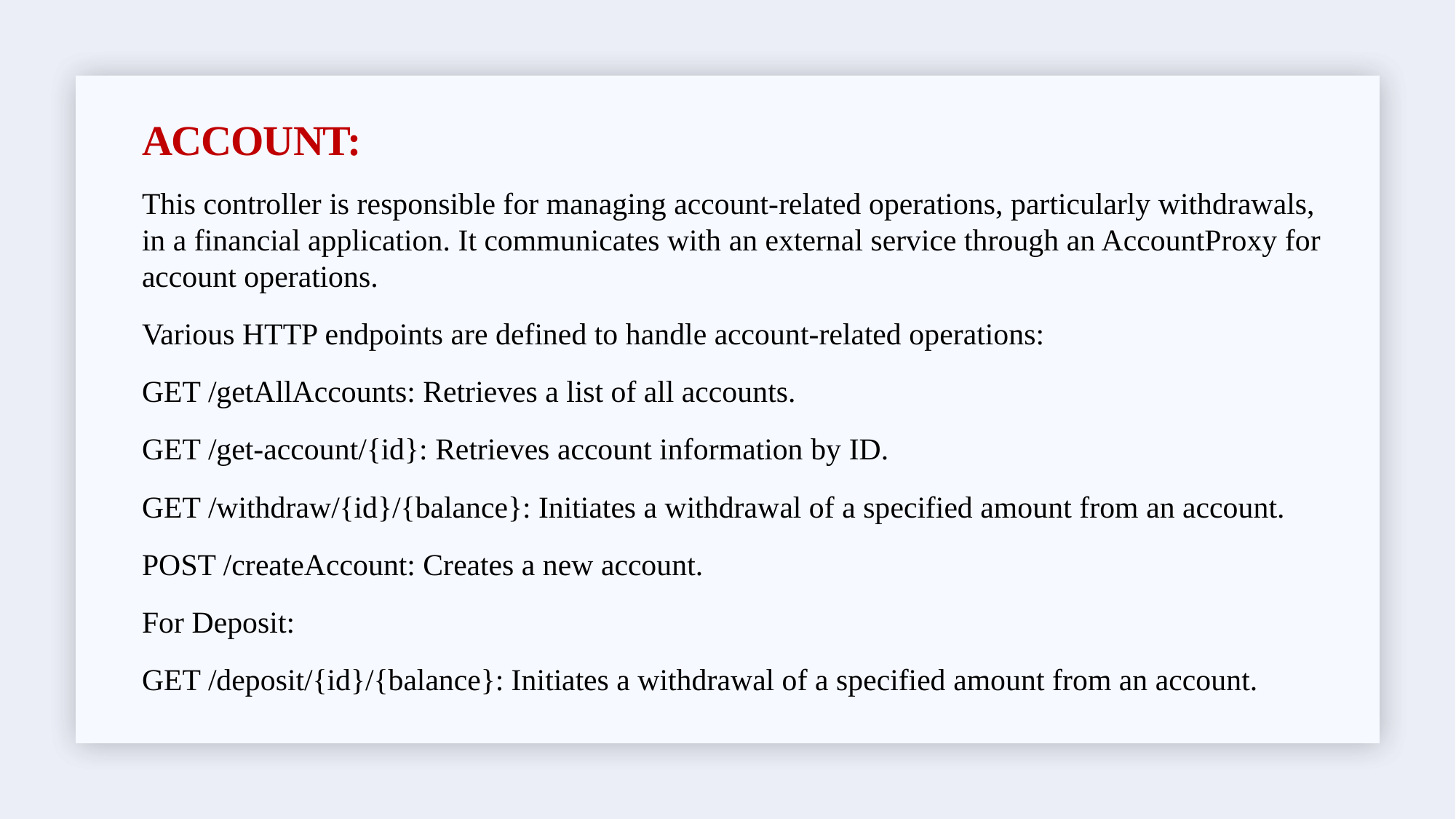

# Account:
This controller is responsible for managing account-related operations, particularly withdrawals, in a financial application. It communicates with an external service through an AccountProxy for account operations.
Various HTTP endpoints are defined to handle account-related operations:
GET /getAllAccounts: Retrieves a list of all accounts.
GET /get-account/{id}: Retrieves account information by ID.
GET /withdraw/{id}/{balance}: Initiates a withdrawal of a specified amount from an account.
POST /createAccount: Creates a new account.
For Deposit:
GET /deposit/{id}/{balance}: Initiates a withdrawal of a specified amount from an account.